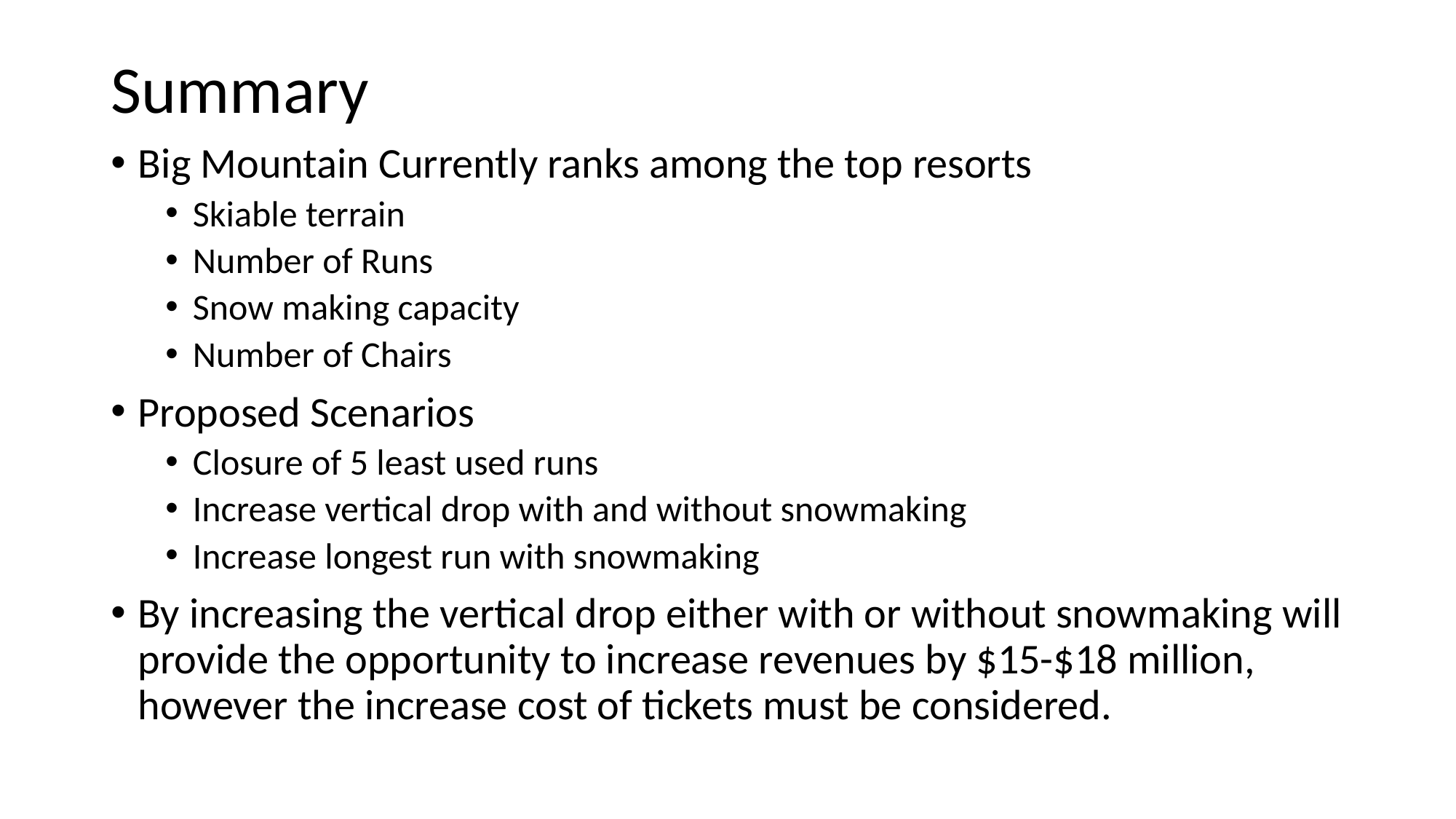

# Summary
Big Mountain Currently ranks among the top resorts
Skiable terrain
Number of Runs
Snow making capacity
Number of Chairs
Proposed Scenarios
Closure of 5 least used runs
Increase vertical drop with and without snowmaking
Increase longest run with snowmaking
By increasing the vertical drop either with or without snowmaking will provide the opportunity to increase revenues by $15-$18 million, however the increase cost of tickets must be considered.